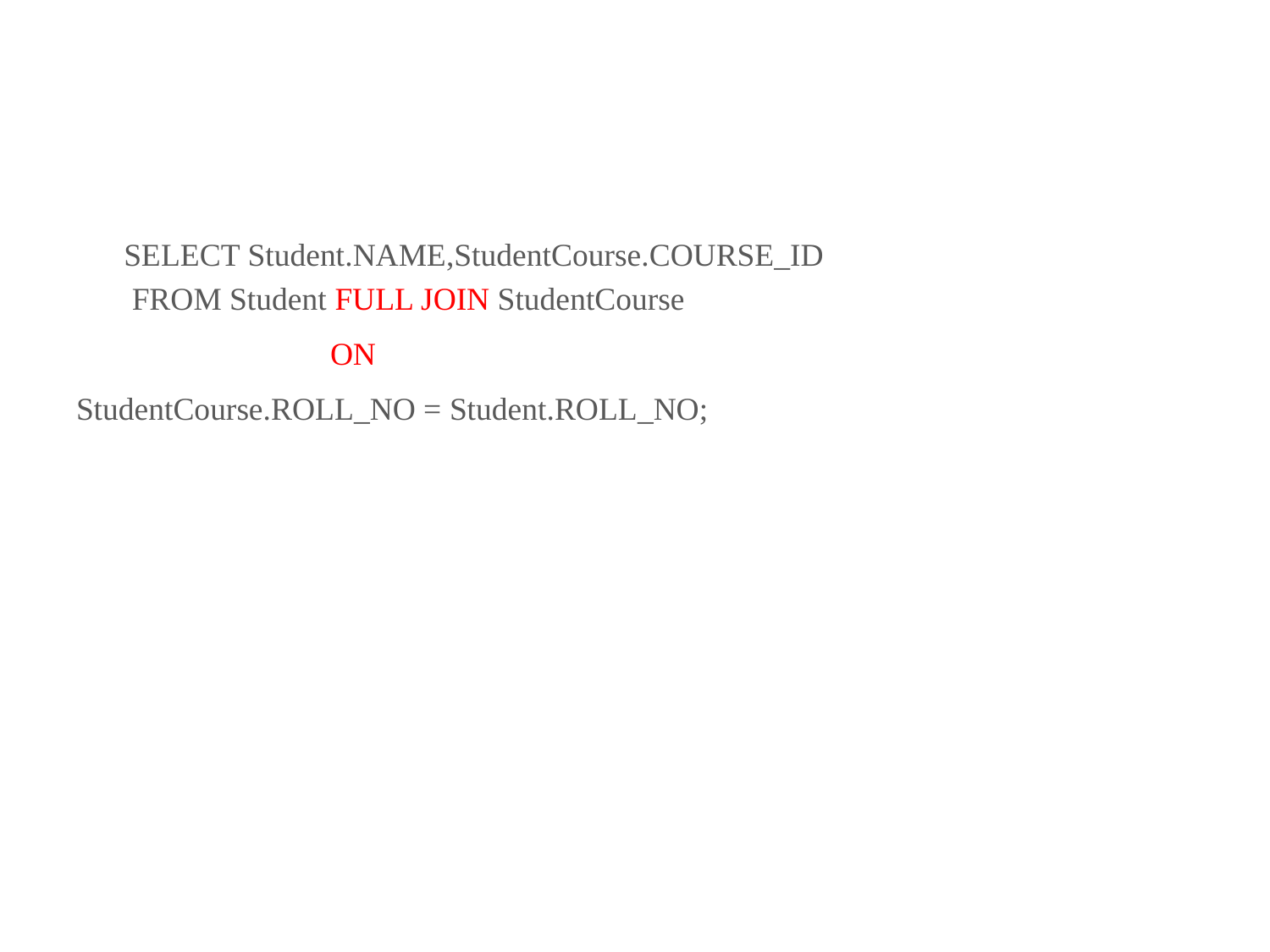

#
SELECT Student.NAME,StudentCourse.COURSE_ID
 FROM Student FULL JOIN StudentCourse
ON
StudentCourse.ROLL_NO = Student.ROLL_NO;